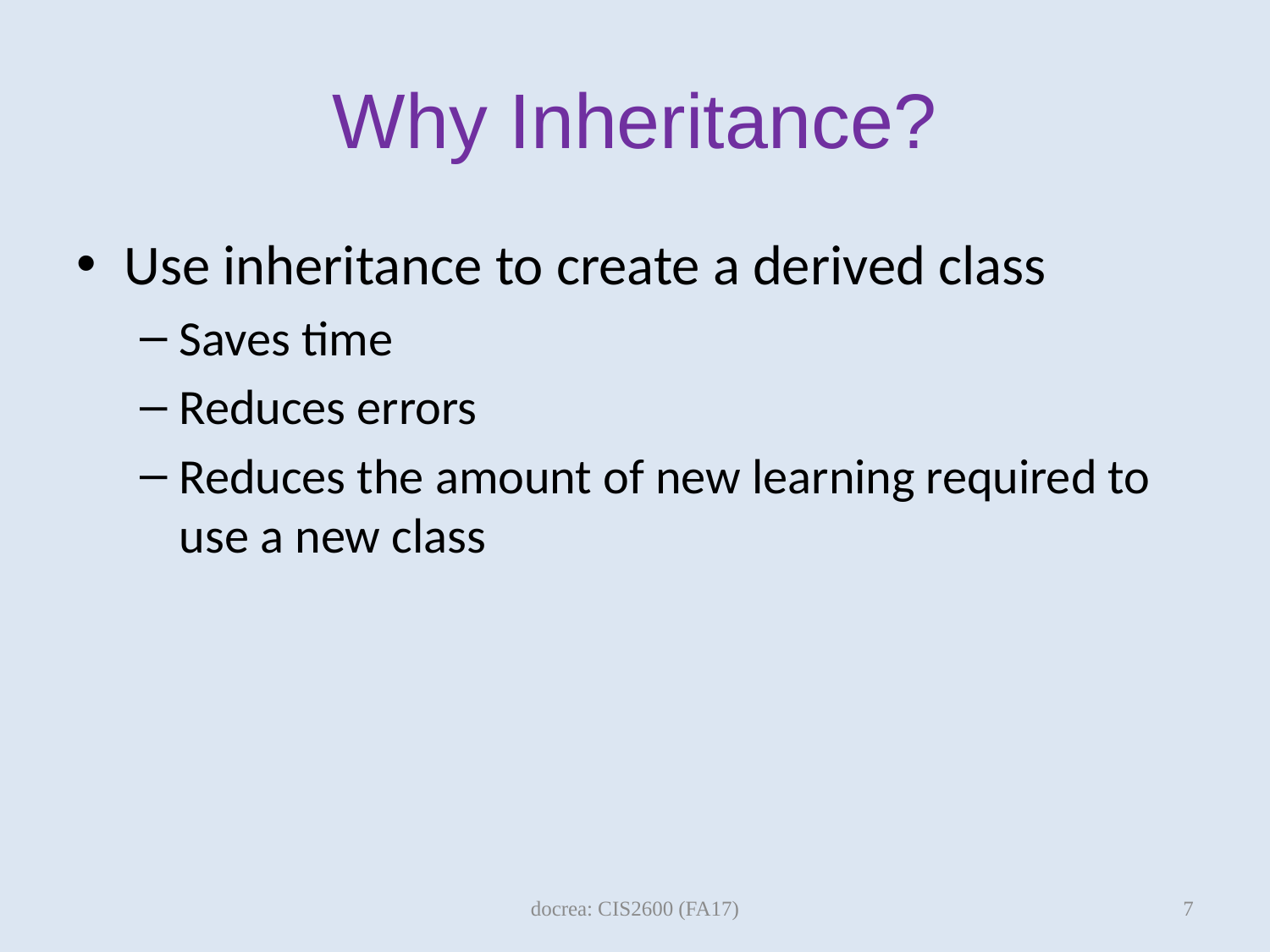

# Why Inheritance?
Use inheritance to create a derived class
Saves time
Reduces errors
Reduces the amount of new learning required to use a new class
7
docrea: CIS2600 (FA17)